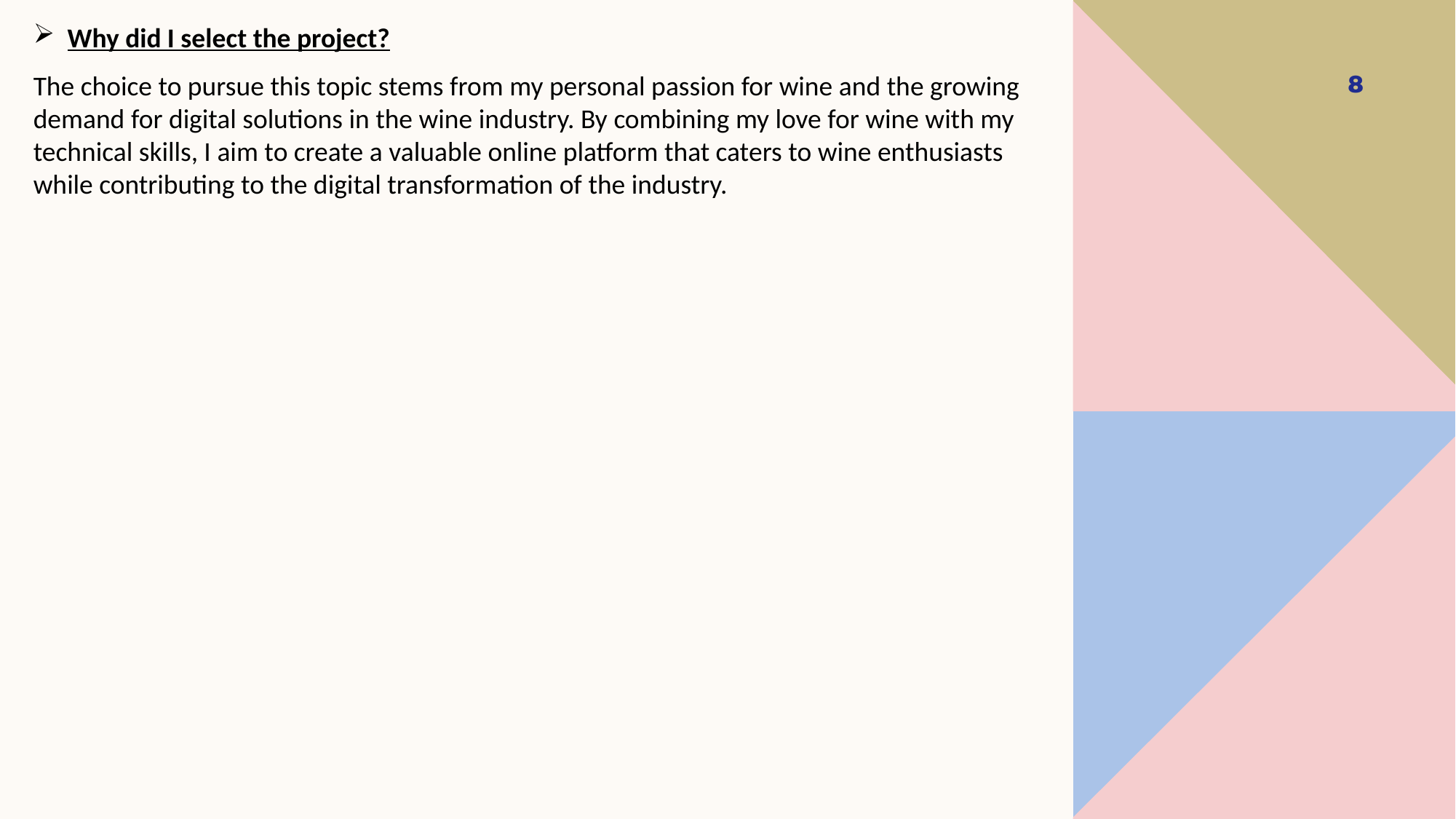

Why did I select the project?
The choice to pursue this topic stems from my personal passion for wine and the growing demand for digital solutions in the wine industry. By combining my love for wine with my technical skills, I aim to create a valuable online platform that caters to wine enthusiasts while contributing to the digital transformation of the industry.
8